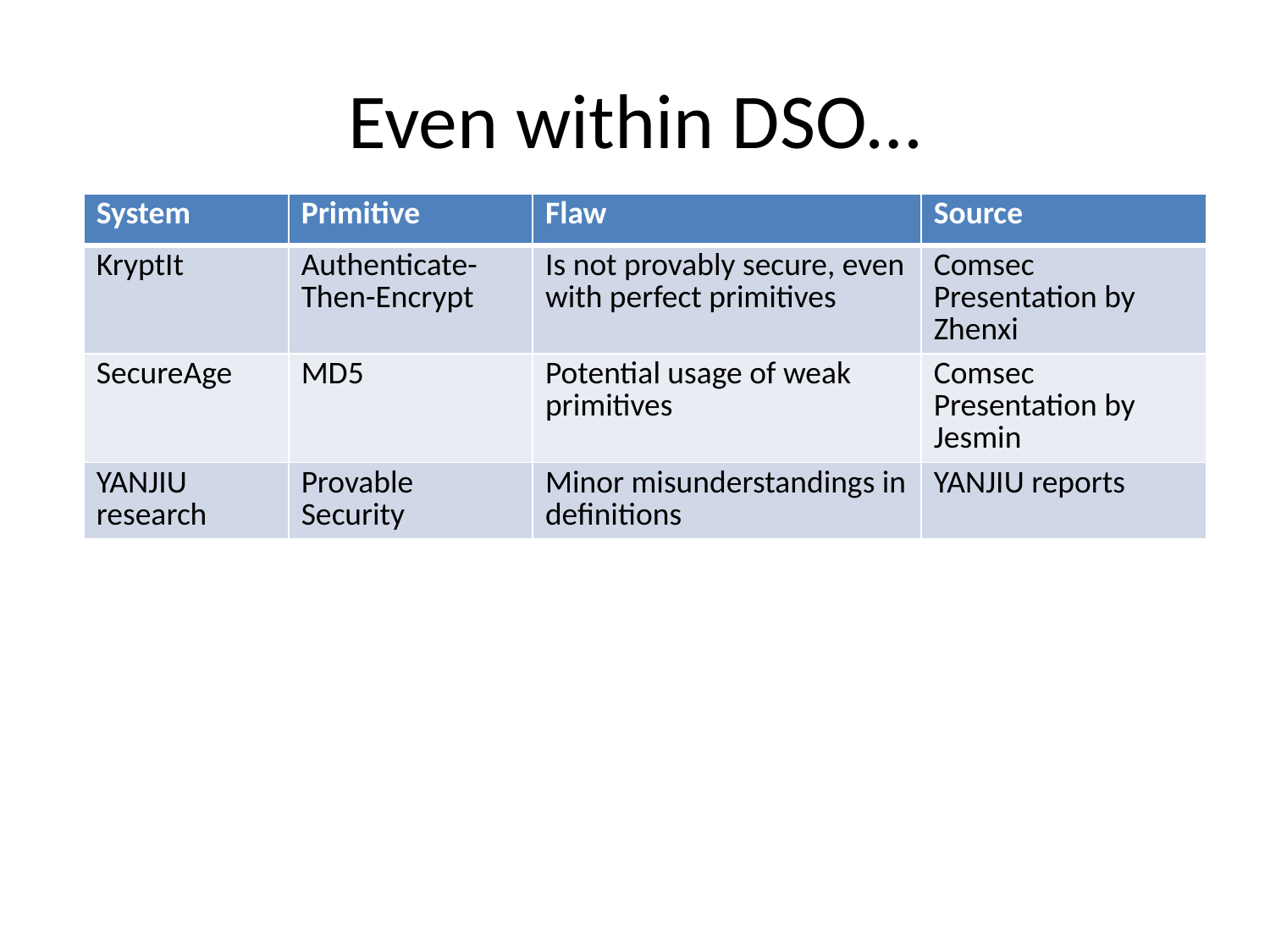

# Even within DSO…
| System | Primitive | Flaw | Source |
| --- | --- | --- | --- |
| KryptIt | Authenticate-Then-Encrypt | Is not provably secure, even with perfect primitives | Comsec Presentation by Zhenxi |
| SecureAge | MD5 | Potential usage of weak primitives | Comsec Presentation by Jesmin |
| YANJIU research | Provable Security | Minor misunderstandings in definitions | YANJIU reports |